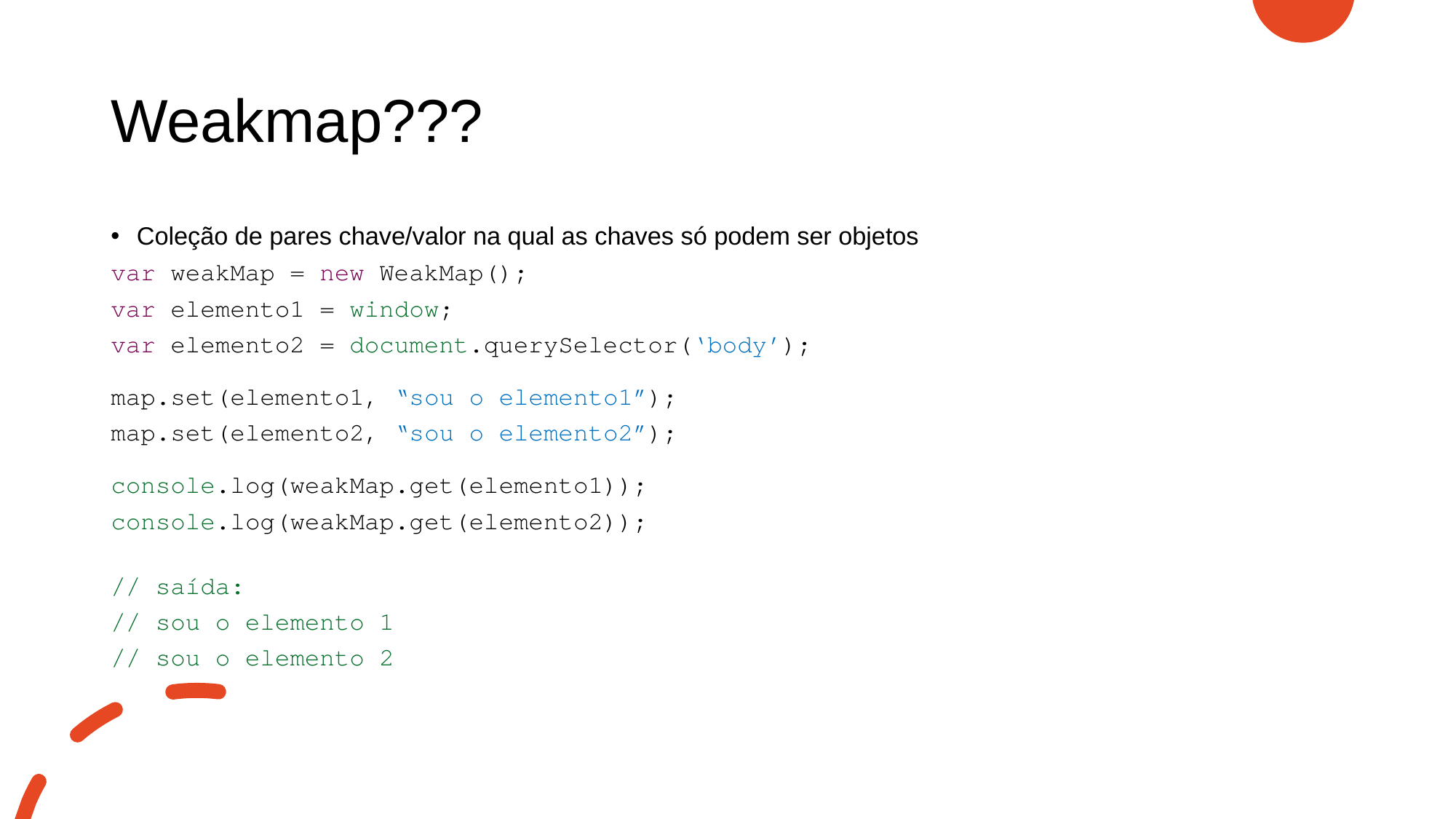

# Weakmap???
Coleção de pares chave/valor na qual as chaves só podem ser objetos
var weakMap = new WeakMap();
var elemento1 = window;
var elemento2 = document.querySelector(‘body’);

map.set(elemento1, “sou o elemento1”);
map.set(elemento2, “sou o elemento2”);

console.log(weakMap.get(elemento1));
console.log(weakMap.get(elemento2));

// saída:
// sou o elemento 1
// sou o elemento 2